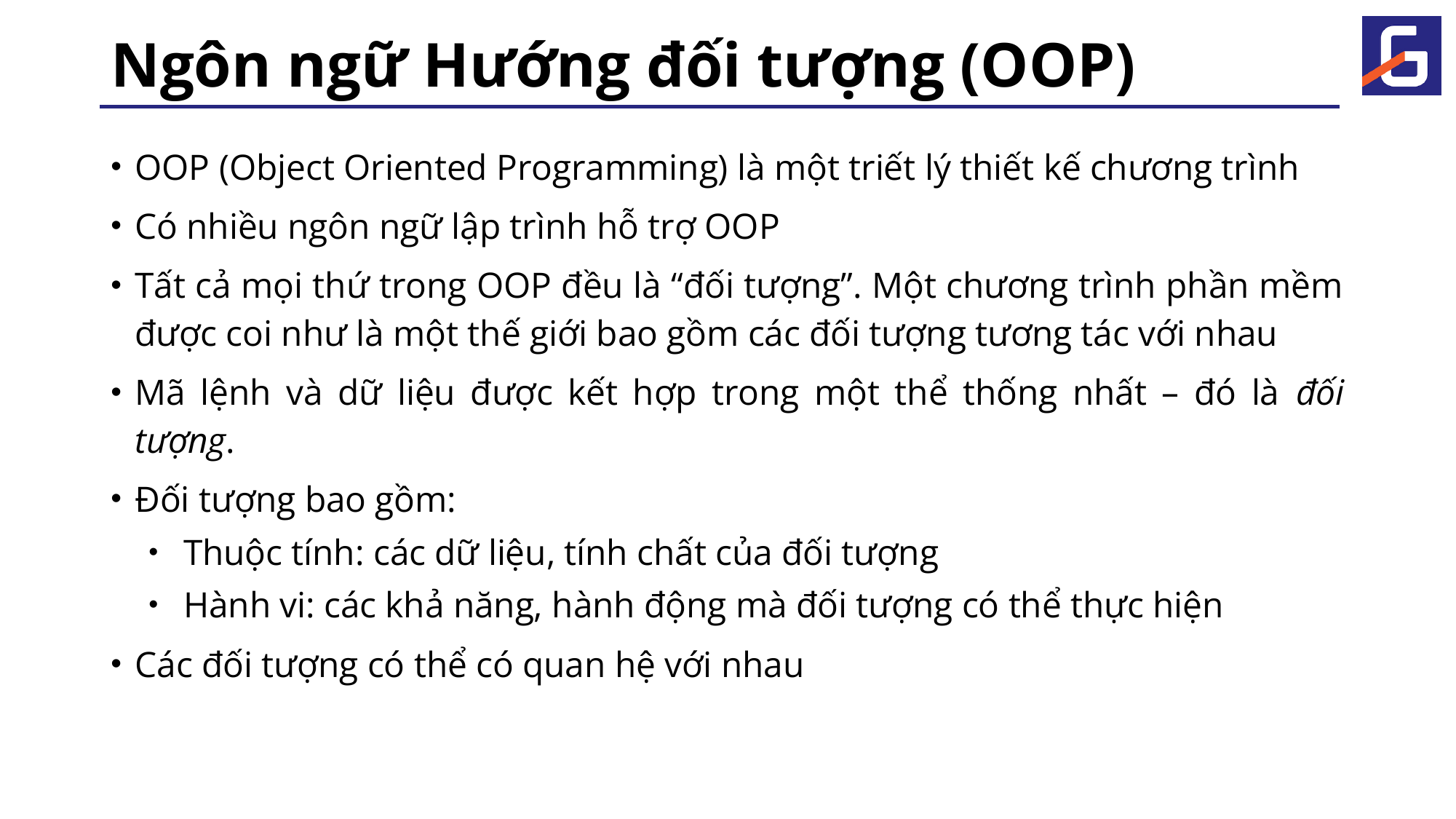

# Ngôn ngữ Hướng đối tượng (OOP)
OOP (Object Oriented Programming) là một triết lý thiết kế chương trình
Có nhiều ngôn ngữ lập trình hỗ trợ OOP
Tất cả mọi thứ trong OOP đều là “đối tượng”. Một chương trình phần mềm được coi như là một thế giới bao gồm các đối tượng tương tác với nhau
Mã lệnh và dữ liệu được kết hợp trong một thể thống nhất – đó là đối tượng.
Đối tượng bao gồm:
Thuộc tính: các dữ liệu, tính chất của đối tượng
Hành vi: các khả năng, hành động mà đối tượng có thể thực hiện
Các đối tượng có thể có quan hệ với nhau